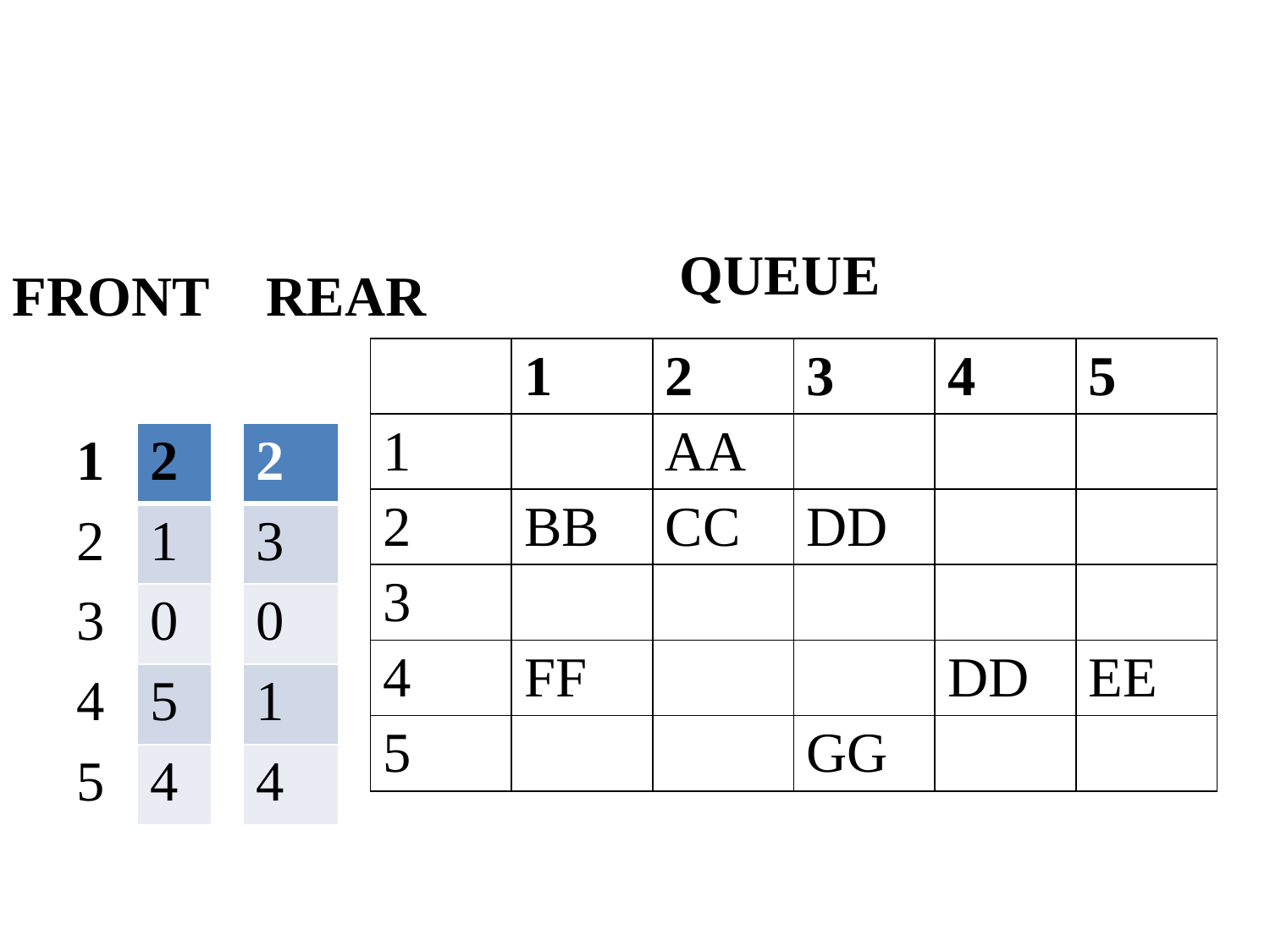

#
QUEUE
FRONT
REAR
|  | 1 | 2 | 3 | 4 | 5 |
| --- | --- | --- | --- | --- | --- |
| 1 |  | AA |  |  |  |
| 2 | BB | CC | DD |  |  |
| 3 |  |  |  |  |  |
| 4 | FF |  |  | DD | EE |
| 5 |  |  | GG |  |  |
| 1 | 2 |
| --- | --- |
| 2 | 1 |
| 3 | 0 |
| 4 | 5 |
| 5 | 4 |
| 2 |
| --- |
| 3 |
| 0 |
| 1 |
| 4 |